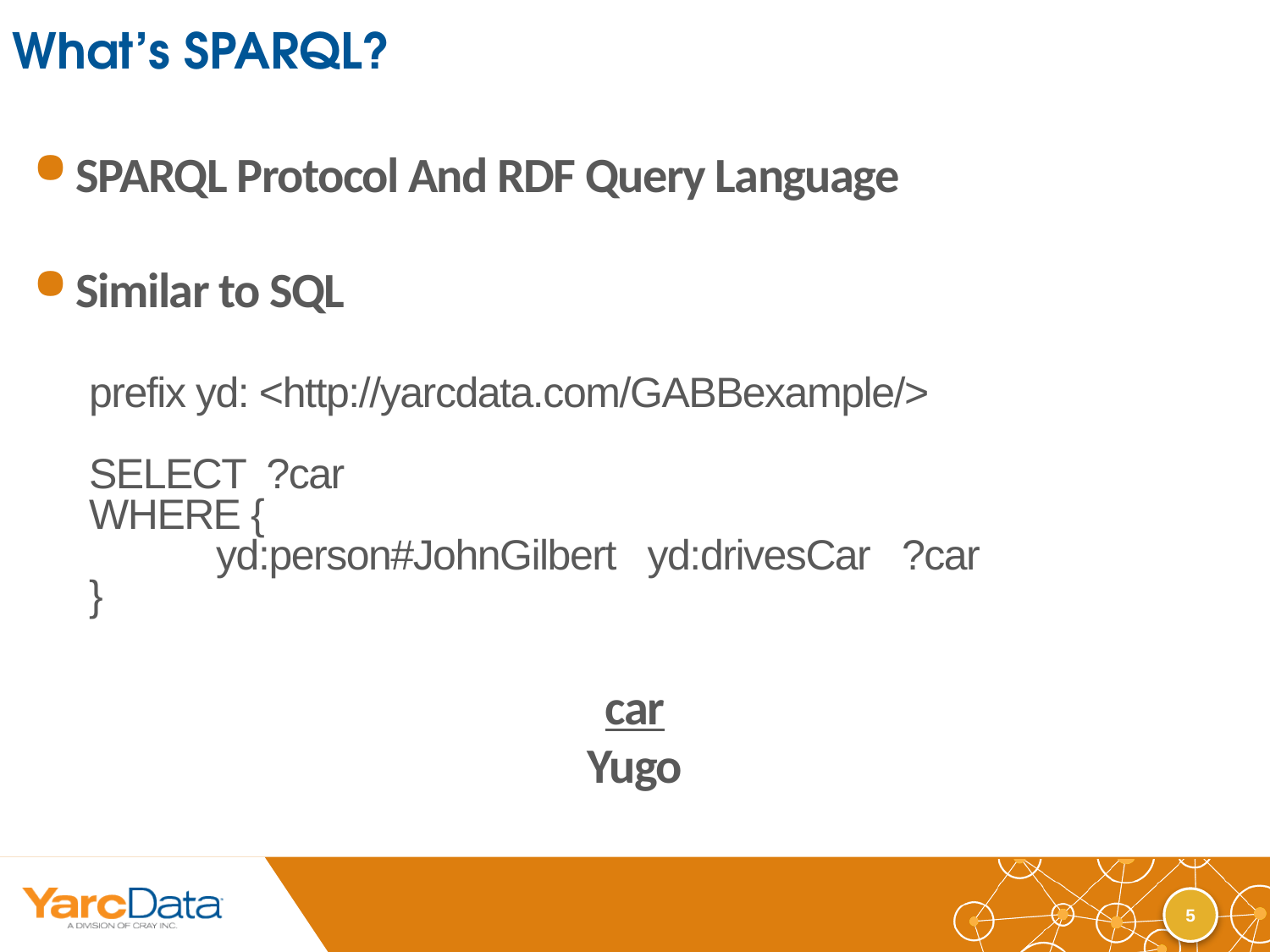

# What’s SPARQL?
SPARQL Protocol And RDF Query Language

Similar to SQL

prefix yd: <http://yarcdata.com/GABBexample/>

SELECT  ?car
WHERE {
	yd:person#JohnGilbert   yd:drivesCar   ?car
}

car
Yugo